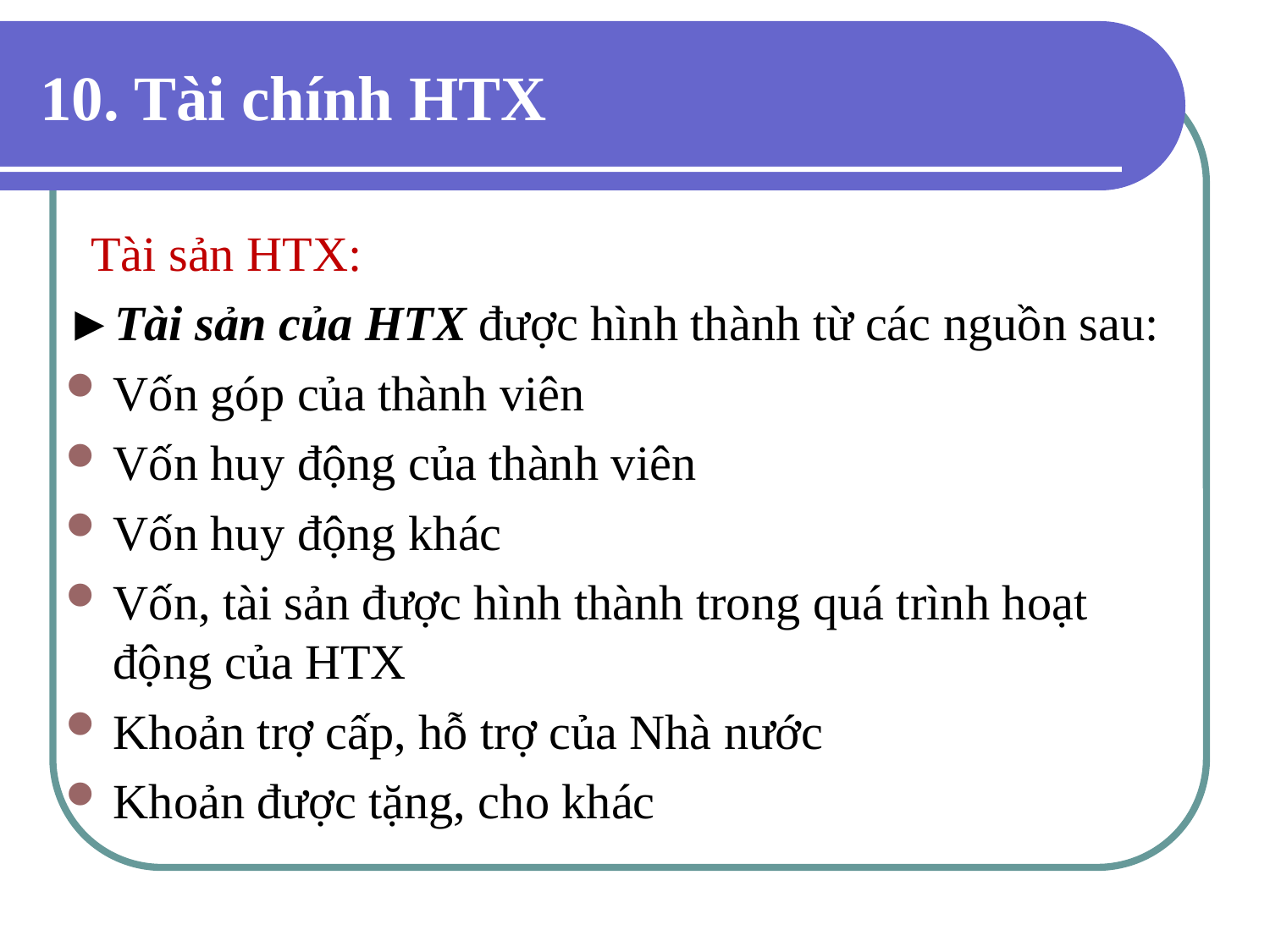

# 10. Tài chính HTX
Tài sản HTX:
►Tài sản của HTX được hình thành từ các nguồn sau:
Vốn góp của thành viên
Vốn huy động của thành viên
Vốn huy động khác
Vốn, tài sản được hình thành trong quá trình hoạt động của HTX
Khoản trợ cấp, hỗ trợ của Nhà nước
Khoản được tặng, cho khác